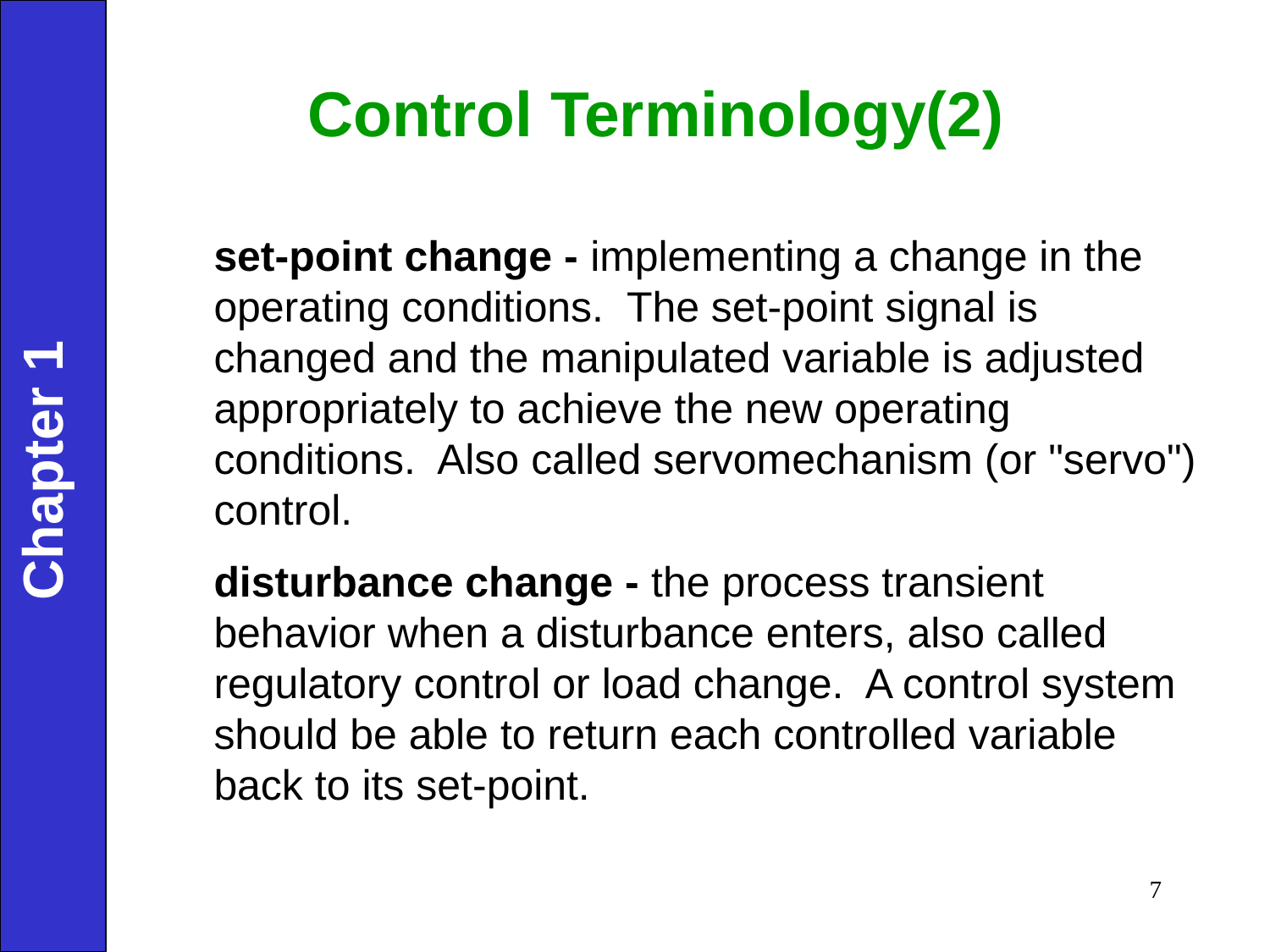

Control Terminology(2)
set-point change - implementing a change in the operating conditions.  The set-point signal is changed and the manipulated variable is adjusted appropriately to achieve the new operating conditions.  Also called servomechanism (or "servo") control.
disturbance change - the process transient behavior when a disturbance enters, also called regulatory control or load change.  A control system should be able to return each controlled variable back to its set-point.
Chapter 1
7